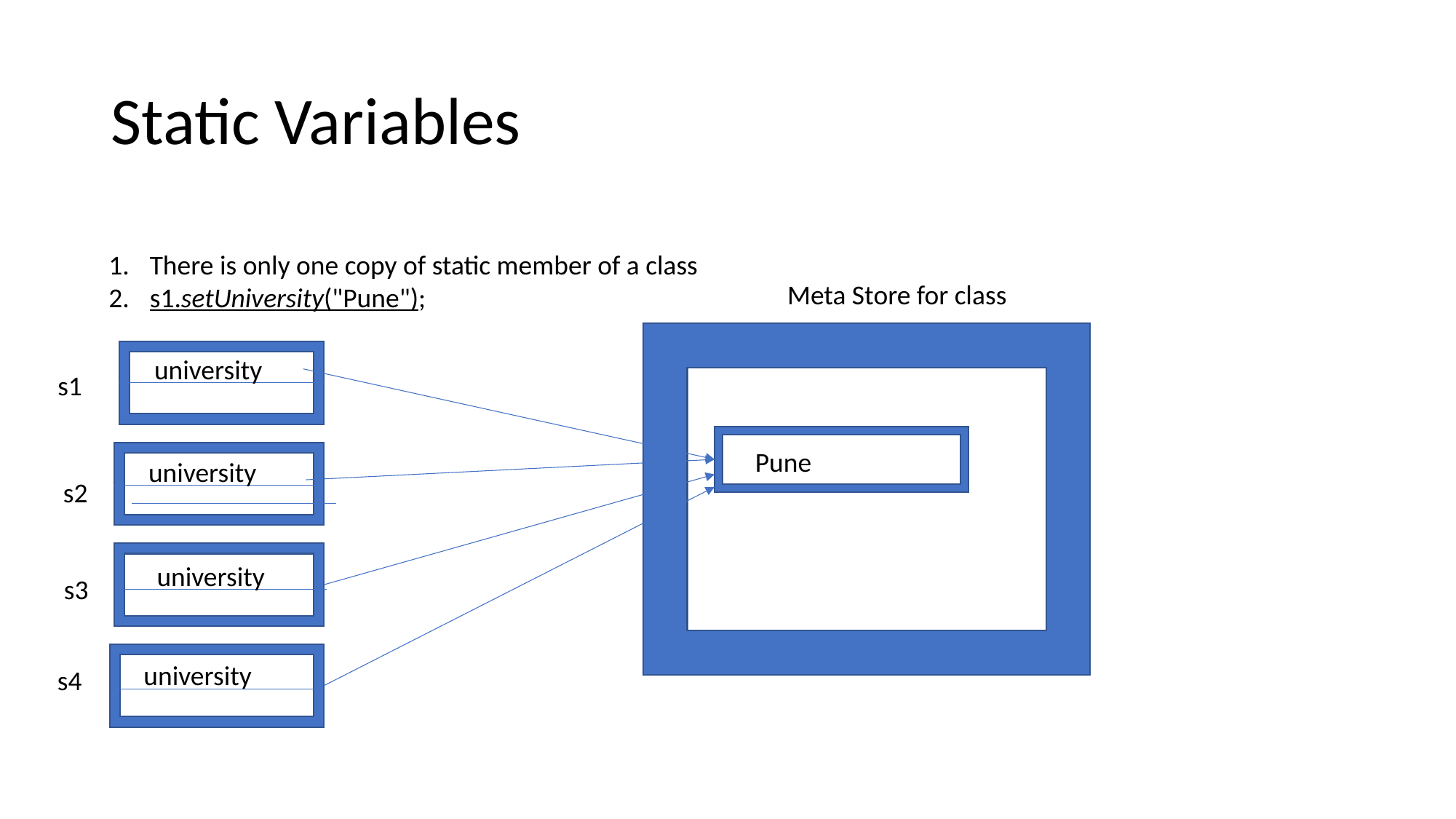

# Static Variables
There is only one copy of static member of a class
s1.setUniversity("Pune");

Meta Store for class

university
s1

Pune

university
s2

university
s3

university
s4